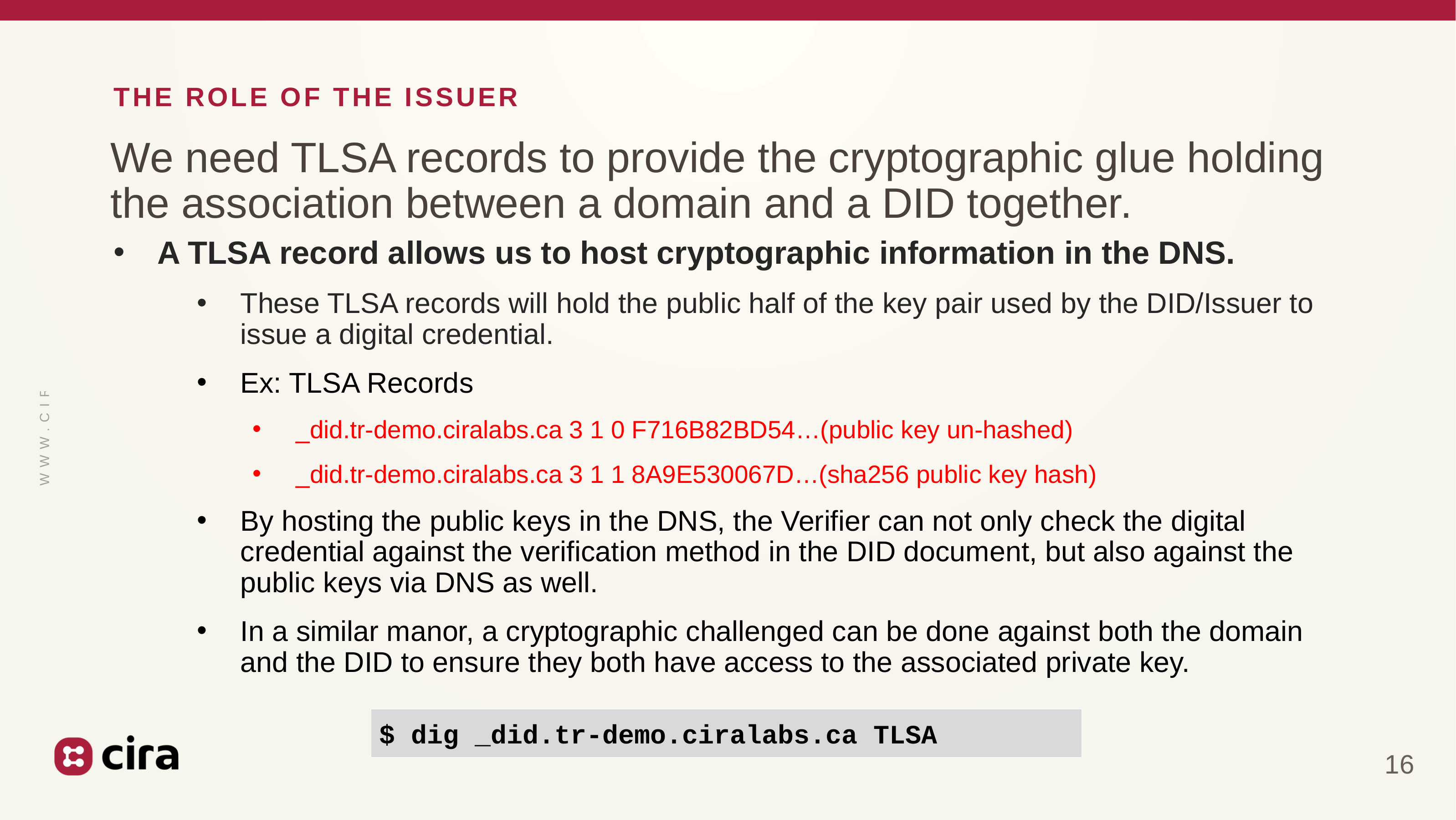

# THE ROLE OF THE issuer
We need TLSA records to provide the cryptographic glue holding the association between a domain and a DID together.

A TLSA record allows us to host cryptographic information in the DNS.
These TLSA records will hold the public half of the key pair used by the DID/Issuer to issue a digital credential.
Ex: TLSA Records
_did.tr-demo.ciralabs.ca 3 1 0 F716B82BD54…(public key un-hashed)
_did.tr-demo.ciralabs.ca 3 1 1 8A9E530067D…(sha256 public key hash)
By hosting the public keys in the DNS, the Verifier can not only check the digital credential against the verification method in the DID document, but also against the public keys via DNS as well.
In a similar manor, a cryptographic challenged can be done against both the domain and the DID to ensure they both have access to the associated private key.
$ dig _did.tr-demo.ciralabs.ca TLSA